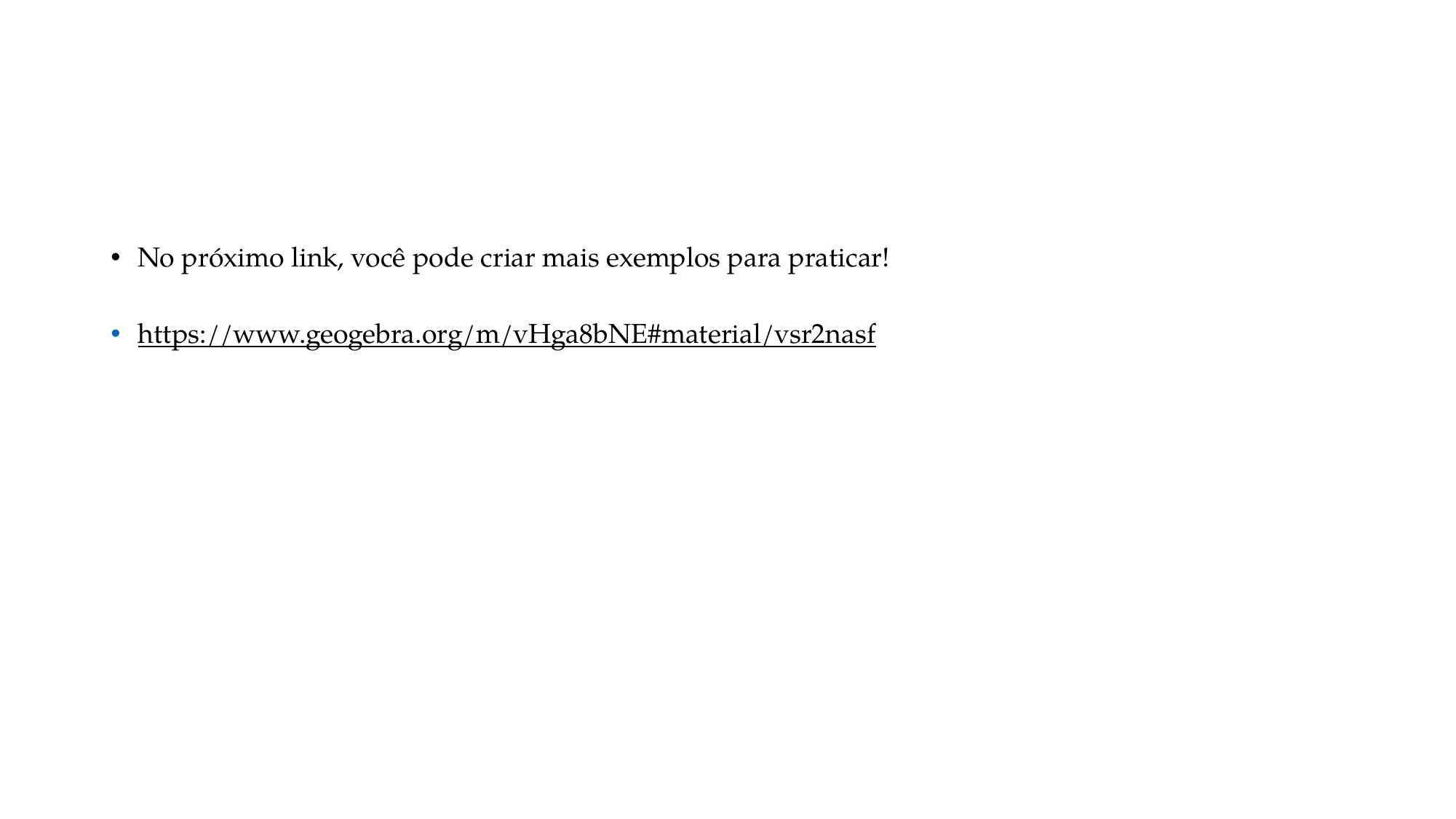

No próximo link, você pode criar mais exemplos para praticar!
https://www.geogebra.org/m/vHga8bNE#material/vsr2nasf